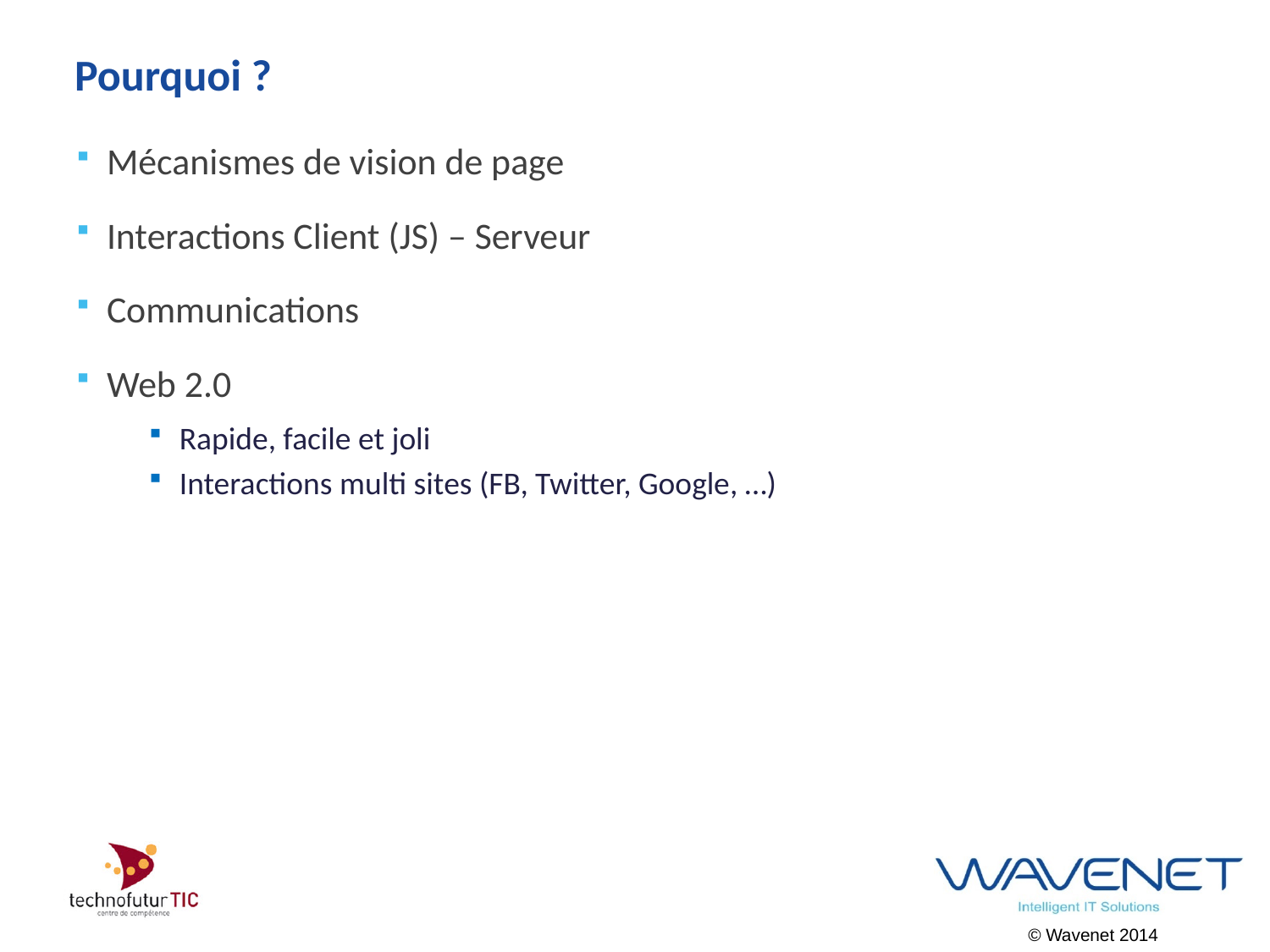

# Pourquoi ?
Mécanismes de vision de page
Interactions Client (JS) – Serveur
Communications
Web 2.0
Rapide, facile et joli
Interactions multi sites (FB, Twitter, Google, …)
© Wavenet 2014